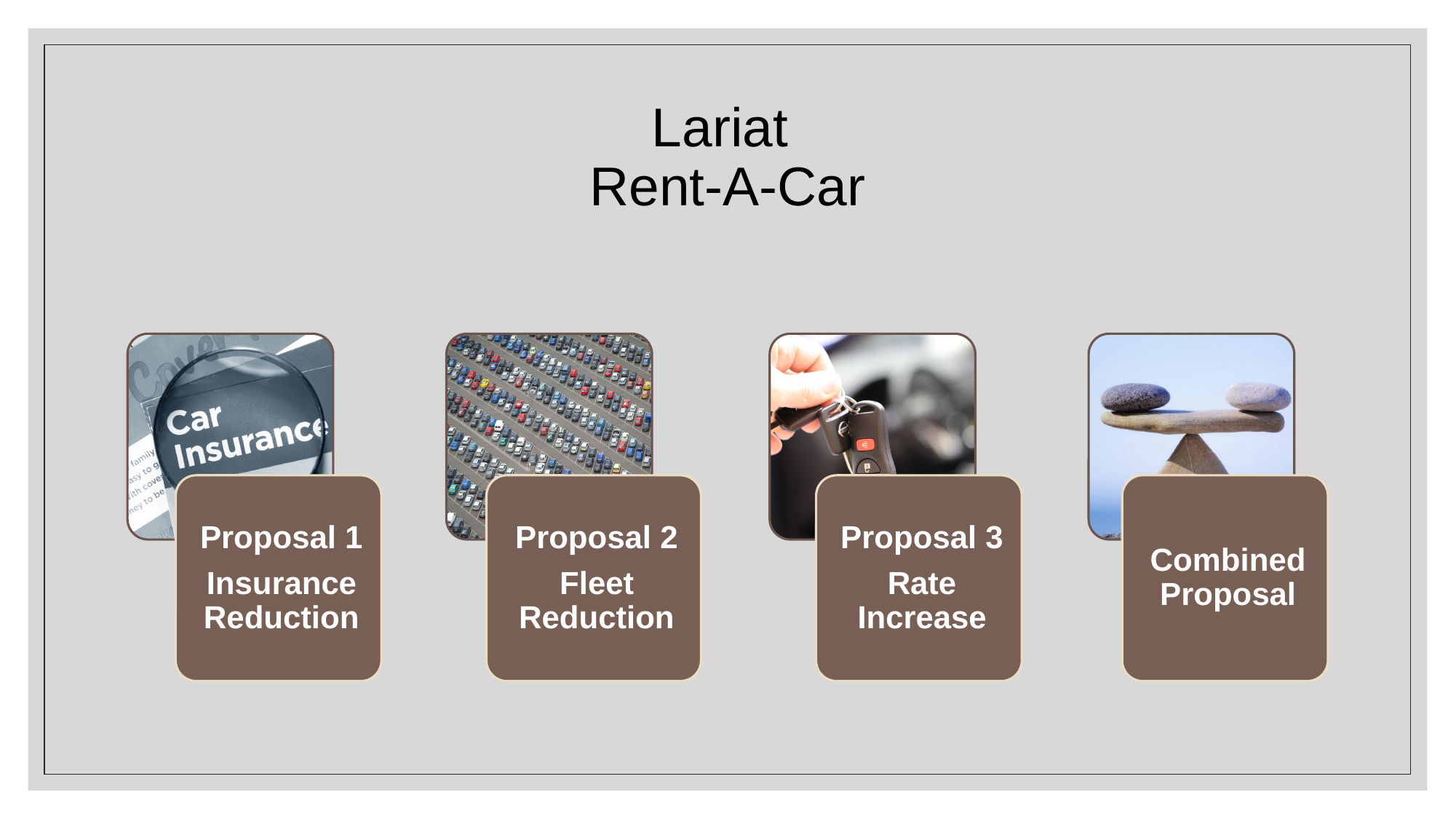

# Lariat Rent-A-Car
Proposal 1
Insurance Reduction

Proposal 2
Fleet Reduction

Proposal 3
Rate Increase

Combined Proposal